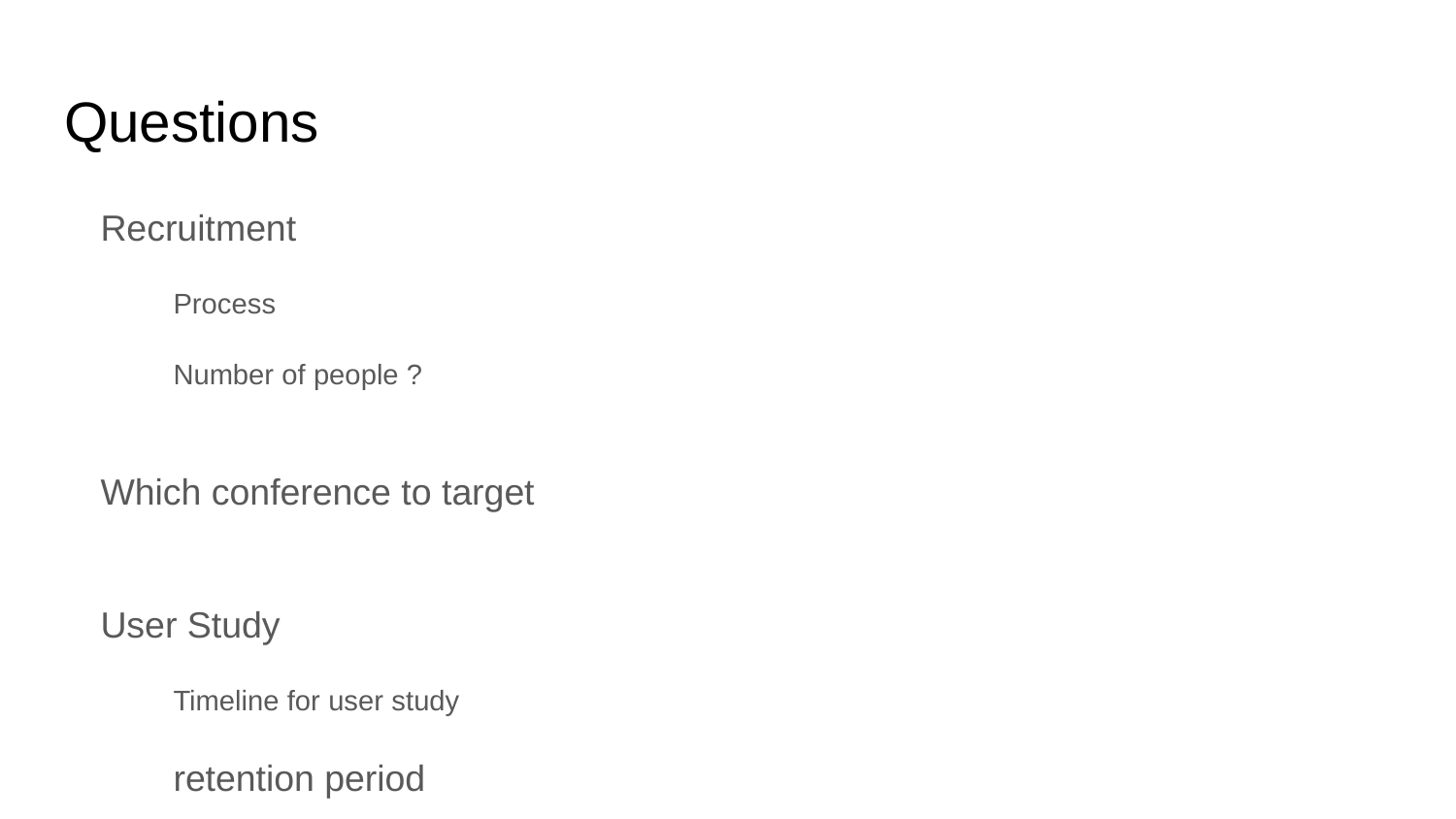

# Questions
Recruitment
Process
Number of people ?
Which conference to target
User Study
Timeline for user study
retention period